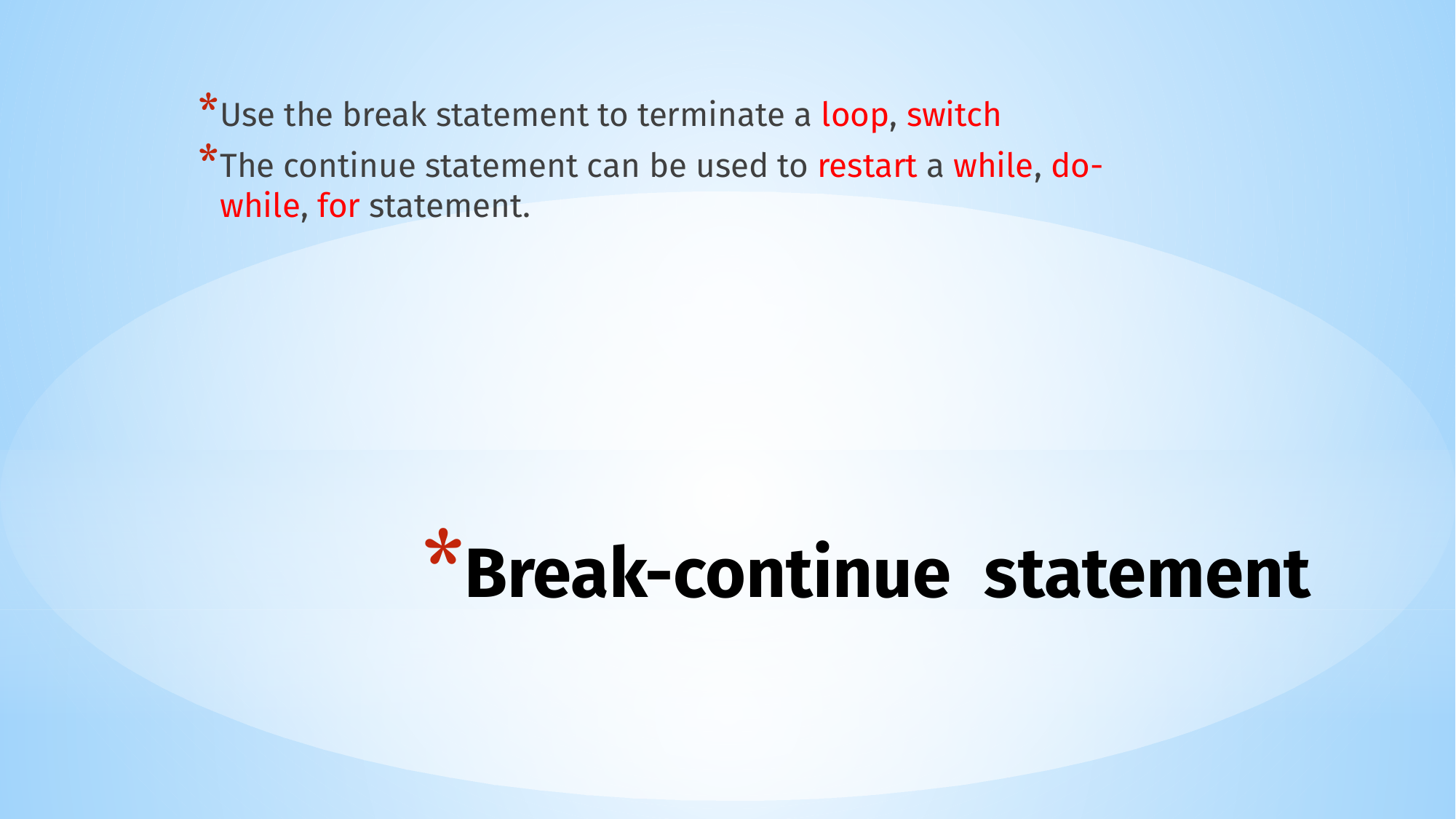

Use the break statement to terminate a loop, switch
The continue statement can be used to restart a while, do-while, for statement.
# Break-continue  statement